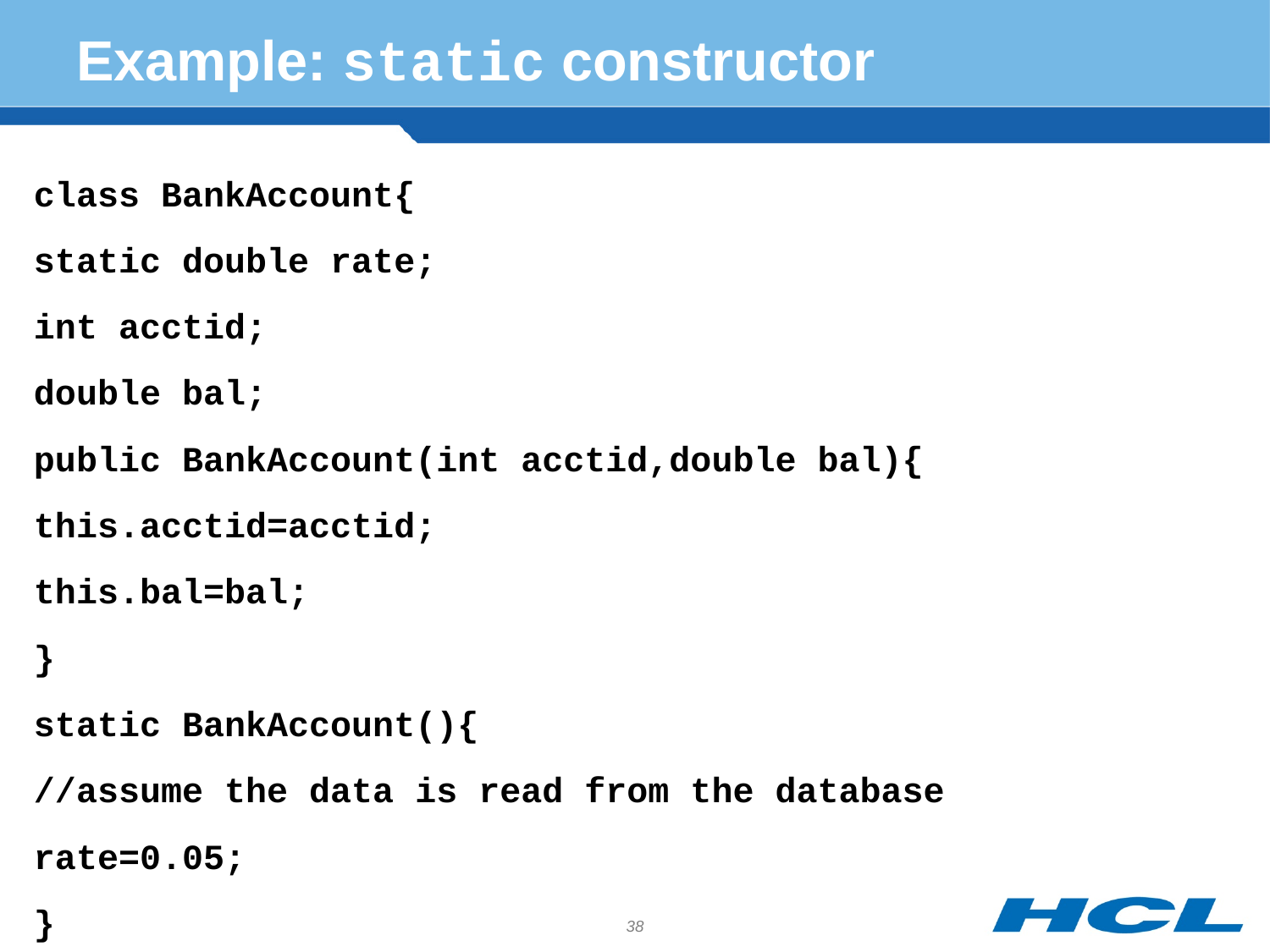

# Example: static constructor
class BankAccount{
static double rate;
int acctid;
double bal;
public BankAccount(int acctid,double bal){
this.acctid=acctid;
this.bal=bal;
}
static BankAccount(){
//assume the data is read from the database
rate=0.05;
}
38